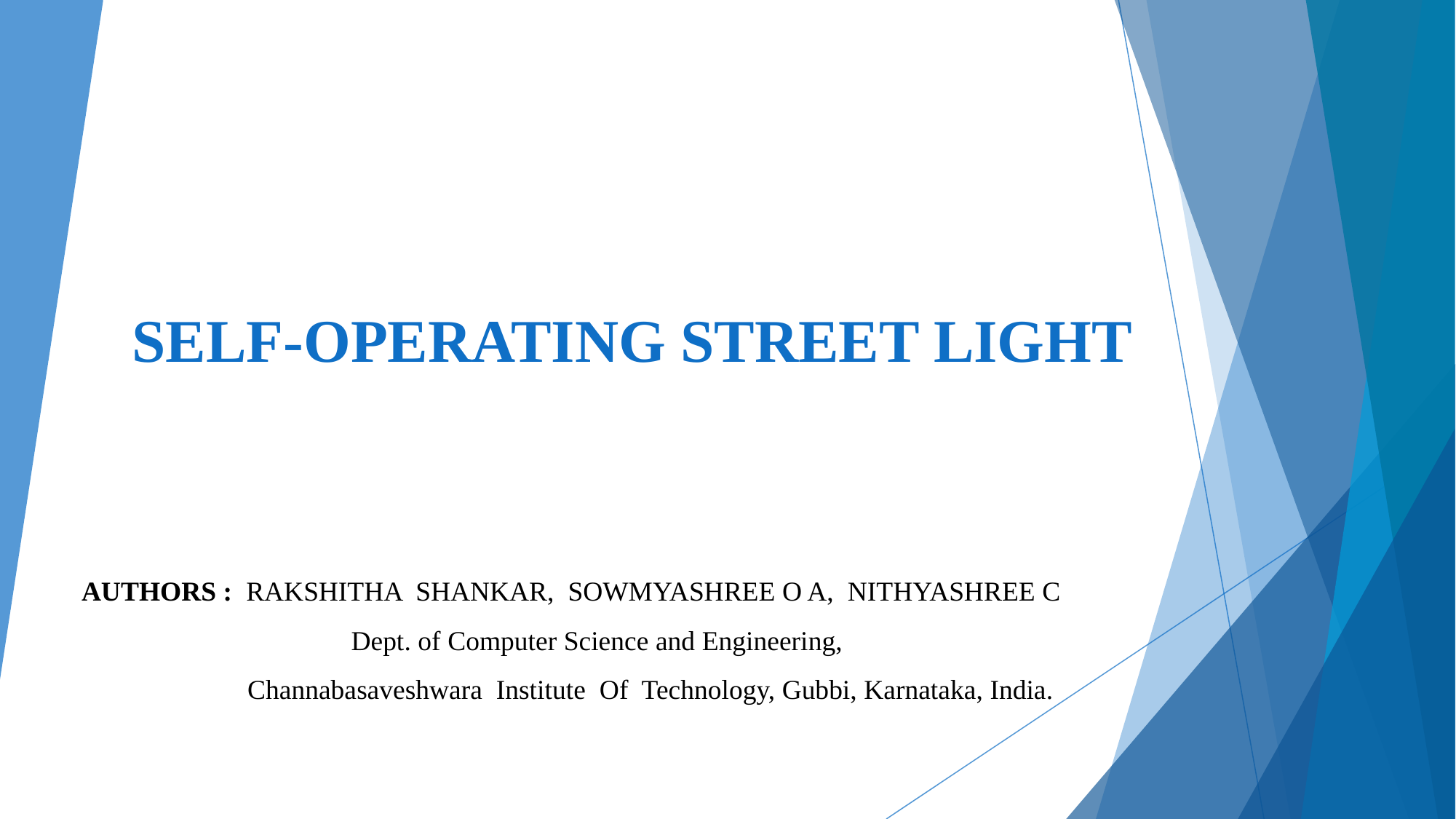

# SELF-OPERATING STREET LIGHT
AUTHORS :  RAKSHITHA  SHANKAR,  SOWMYASHREE O A,  NITHYASHREE C
                                       Dept. of Computer Science and Engineering,
                        Channabasaveshwara  Institute  Of  Technology, Gubbi, Karnataka, India.